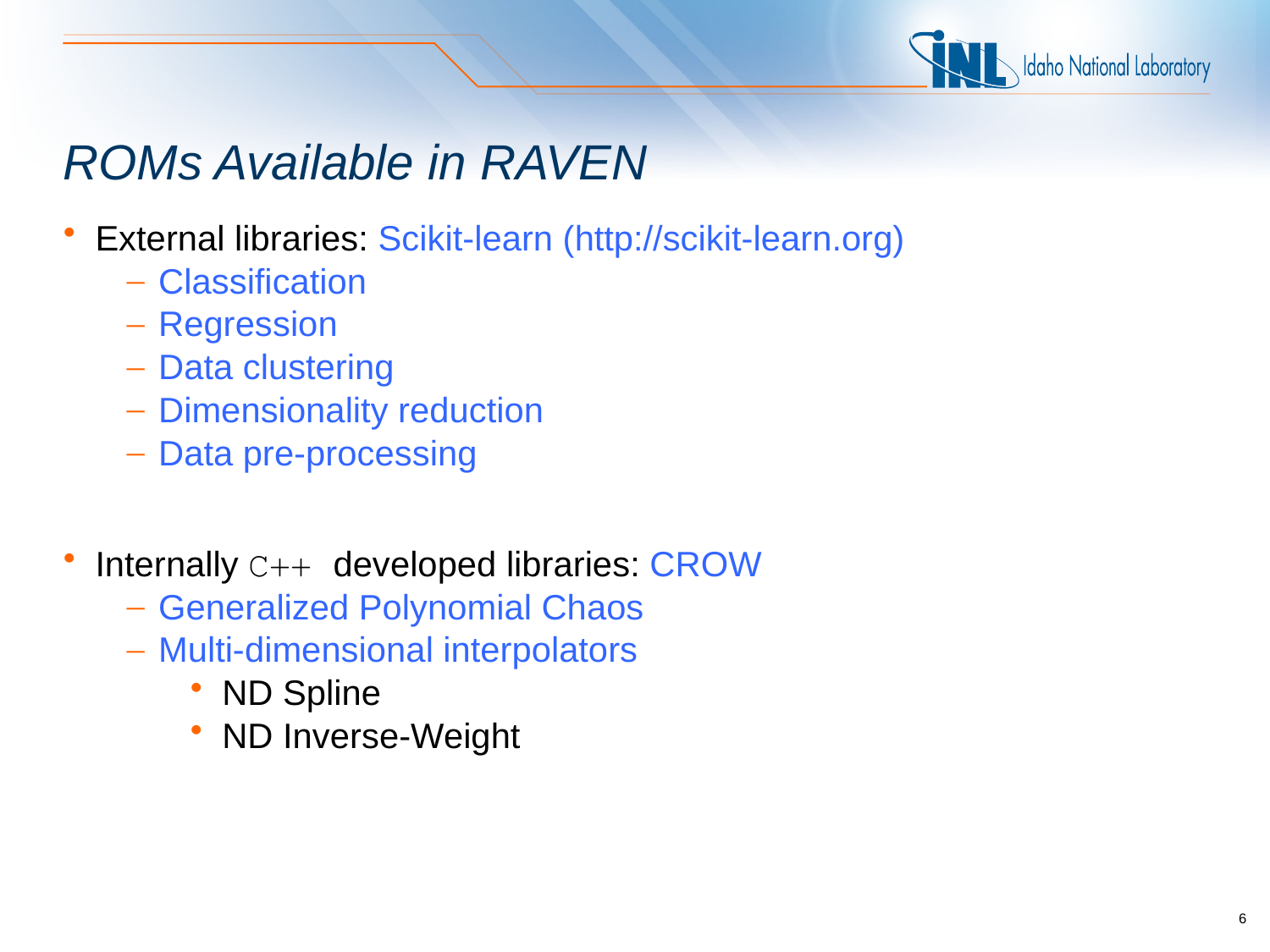

# ROMs Available in RAVEN
External libraries: Scikit-learn (http://scikit-learn.org)
Classification
Regression
Data clustering
Dimensionality reduction
Data pre-processing

Internally C++ developed libraries: CROW
Generalized Polynomial Chaos
Multi-dimensional interpolators
ND Spline
ND Inverse-Weight
6